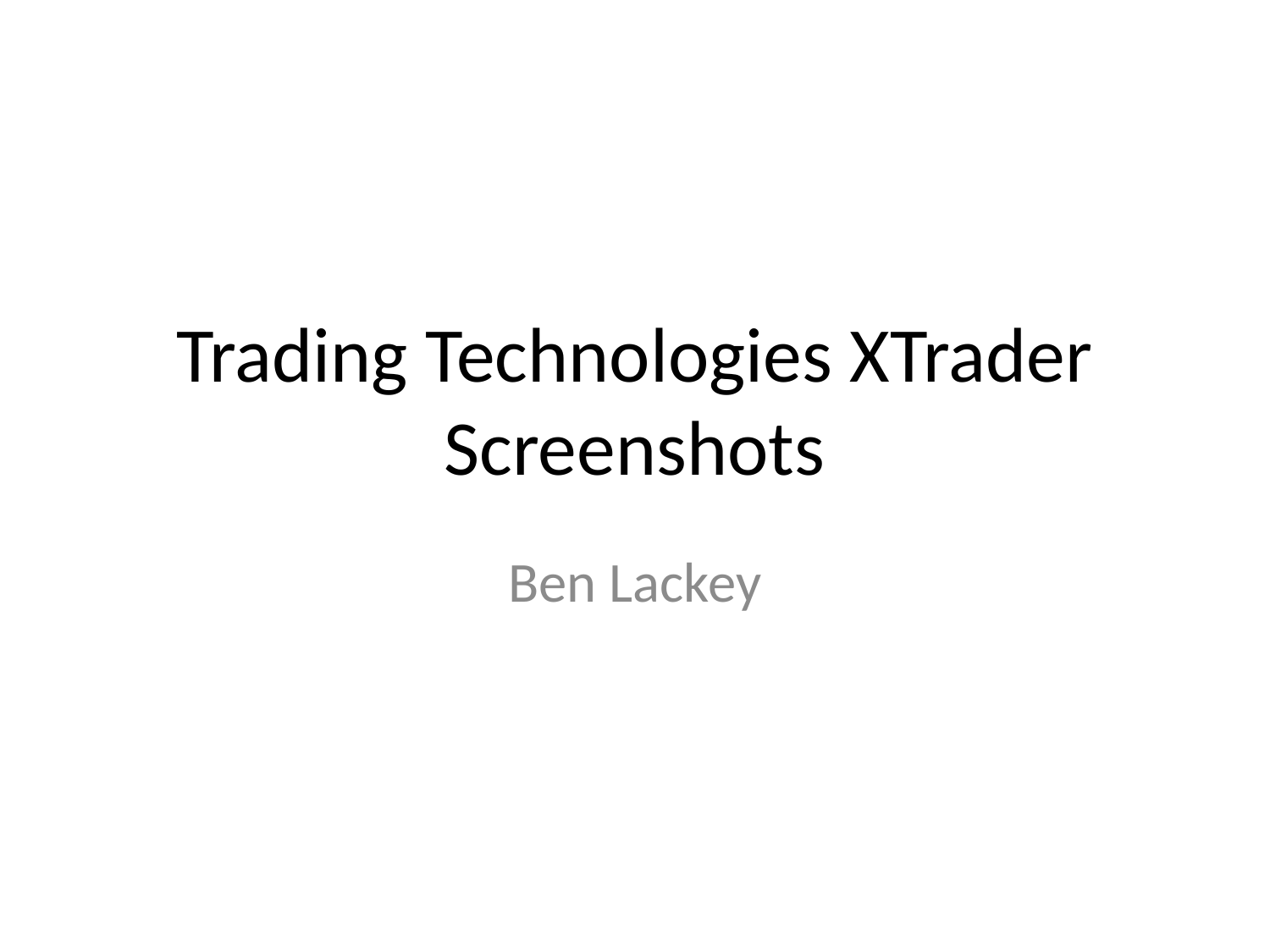

# Trading Technologies XTrader Screenshots
Ben Lackey